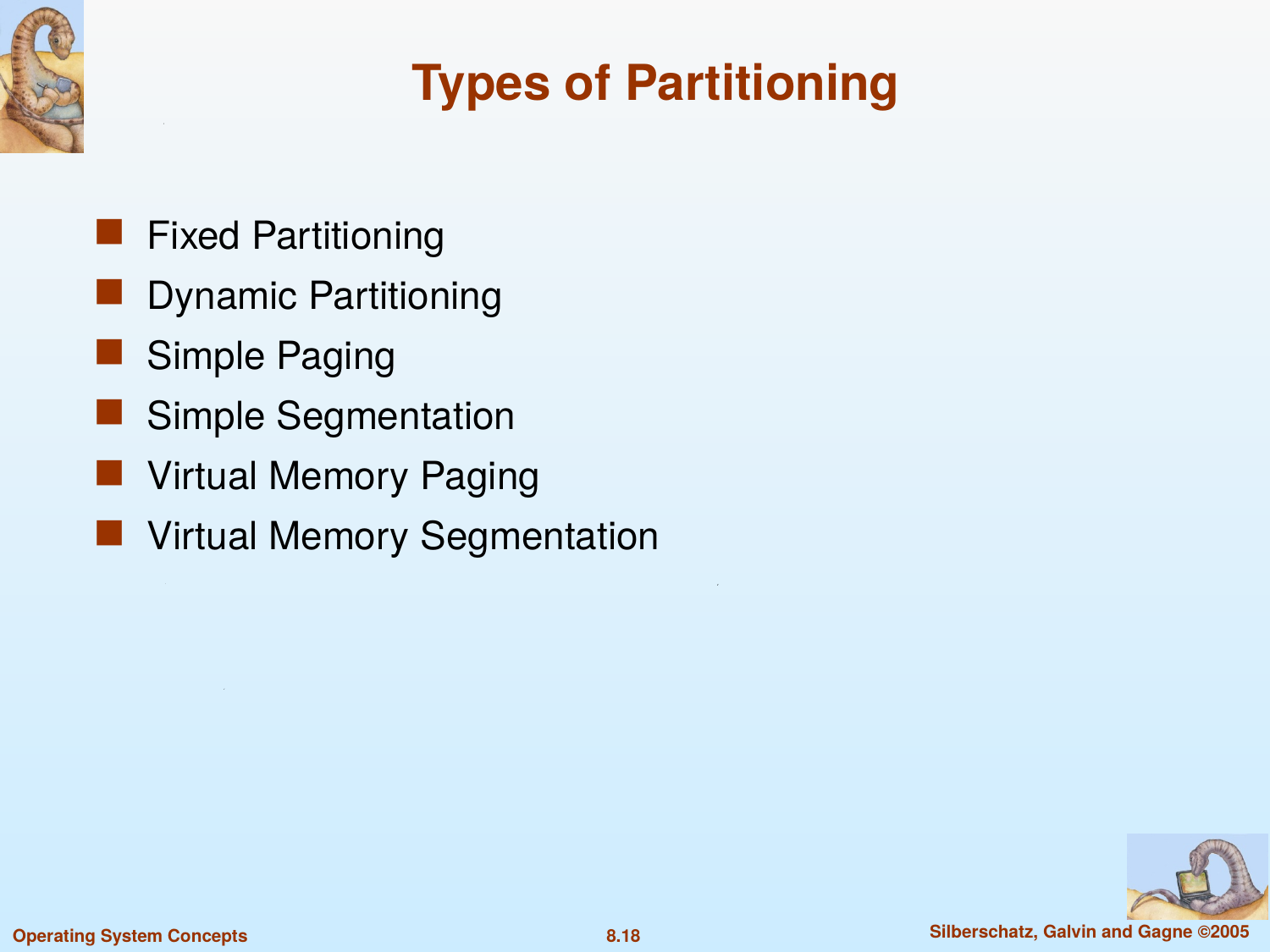

# Types of Partitioning

Fixed Partitioning
Dynamic Partitioning
Simple Paging
Simple Segmentation
Virtual Memory Paging
Virtual Memory Segmentation